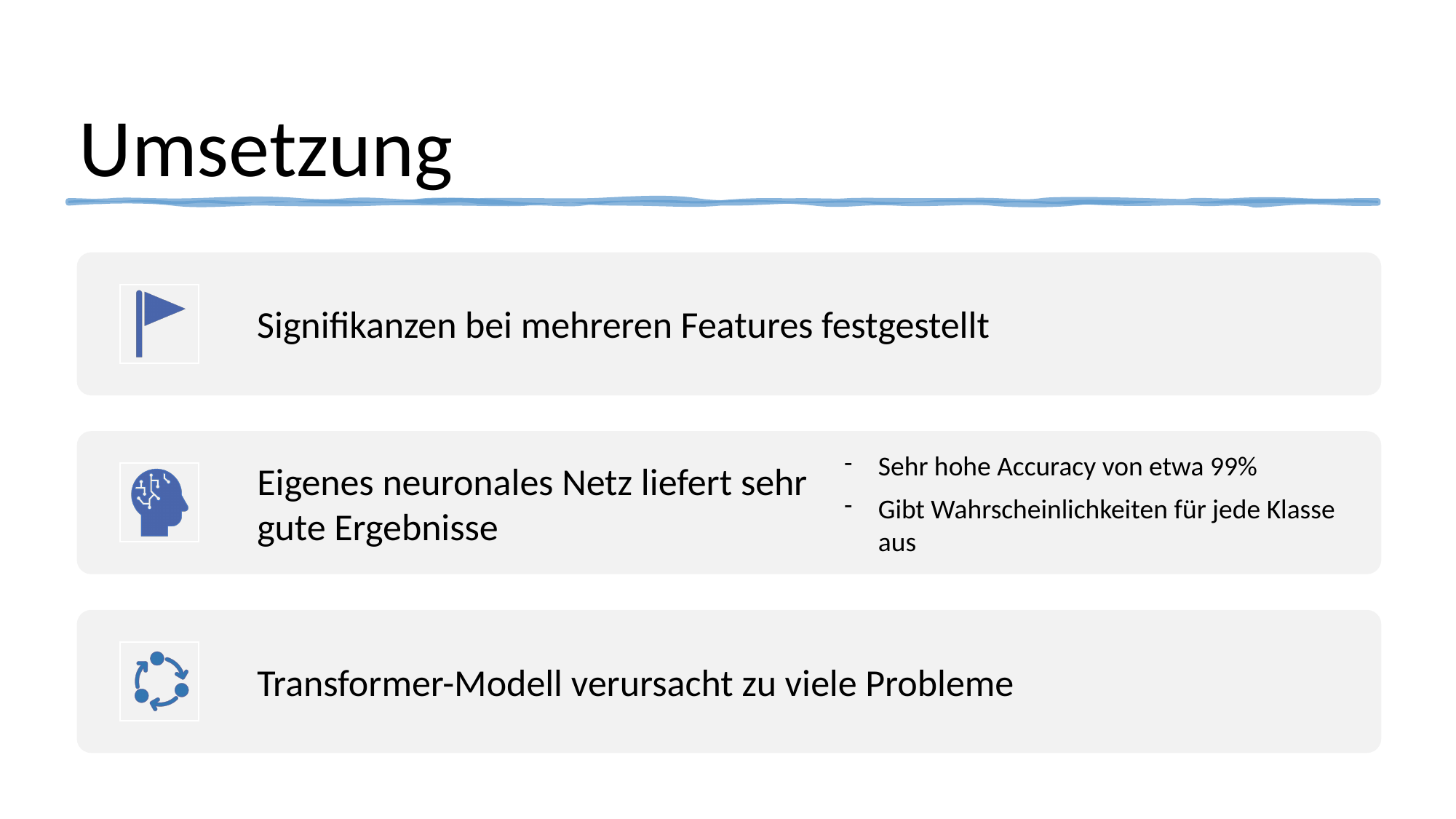

# Umsetzung

Signifikanzen bei mehreren Features festgestellt

Eigenes neuronales Netz liefert sehr gute Ergebnisse
Sehr hohe Accuracy von etwa 99%
Gibt Wahrscheinlichkeiten für jede Klasse aus

Transformer-Modell verursacht zu viele Probleme

10